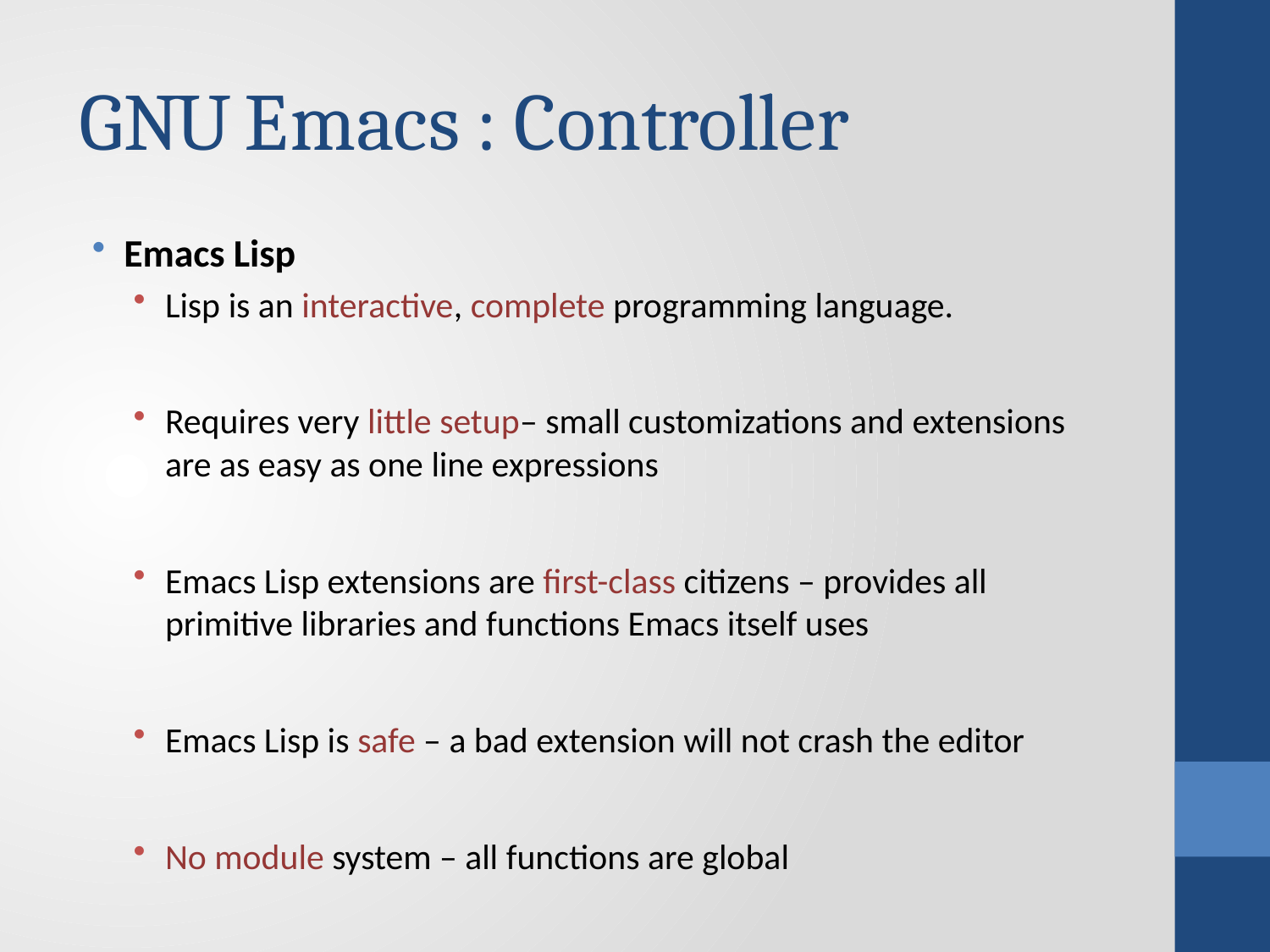

# GNU Emacs : Controller
Emacs Lisp
Lisp is an interactive, complete programming language.

Requires very little setup– small customizations and extensions are as easy as one line expressions

Emacs Lisp extensions are first-class citizens – provides all primitive libraries and functions Emacs itself uses

Emacs Lisp is safe – a bad extension will not crash the editor

No module system – all functions are global